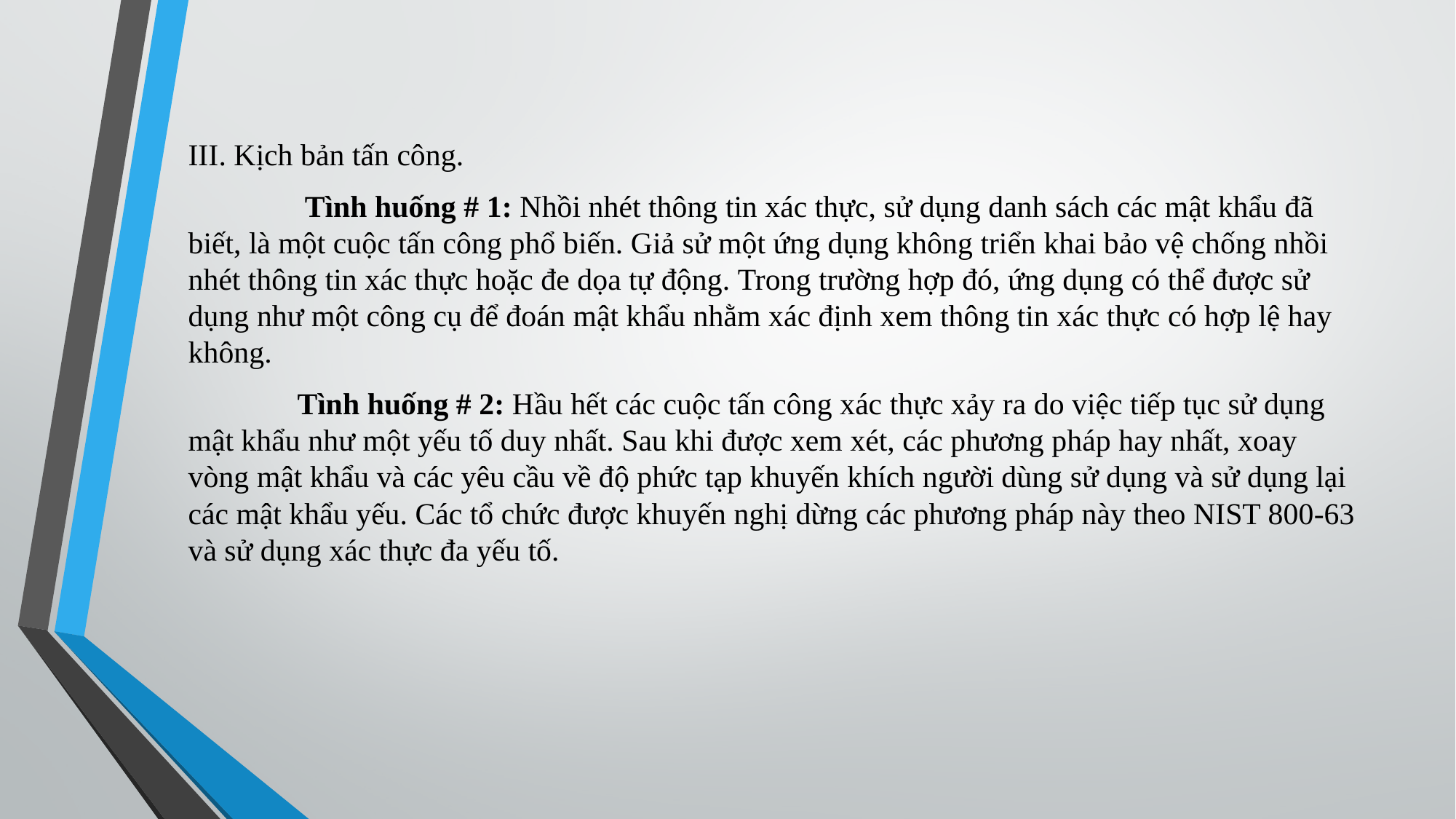

III. Kịch bản tấn công.
	 Tình huống # 1: Nhồi nhét thông tin xác thực, sử dụng danh sách các mật khẩu đã biết, là một cuộc tấn công phổ biến. Giả sử một ứng dụng không triển khai bảo vệ chống nhồi nhét thông tin xác thực hoặc đe dọa tự động. Trong trường hợp đó, ứng dụng có thể được sử dụng như một công cụ để đoán mật khẩu nhằm xác định xem thông tin xác thực có hợp lệ hay không.
	Tình huống # 2: Hầu hết các cuộc tấn công xác thực xảy ra do việc tiếp tục sử dụng mật khẩu như một yếu tố duy nhất. Sau khi được xem xét, các phương pháp hay nhất, xoay vòng mật khẩu và các yêu cầu về độ phức tạp khuyến khích người dùng sử dụng và sử dụng lại các mật khẩu yếu. Các tổ chức được khuyến nghị dừng các phương pháp này theo NIST 800-63 và sử dụng xác thực đa yếu tố.